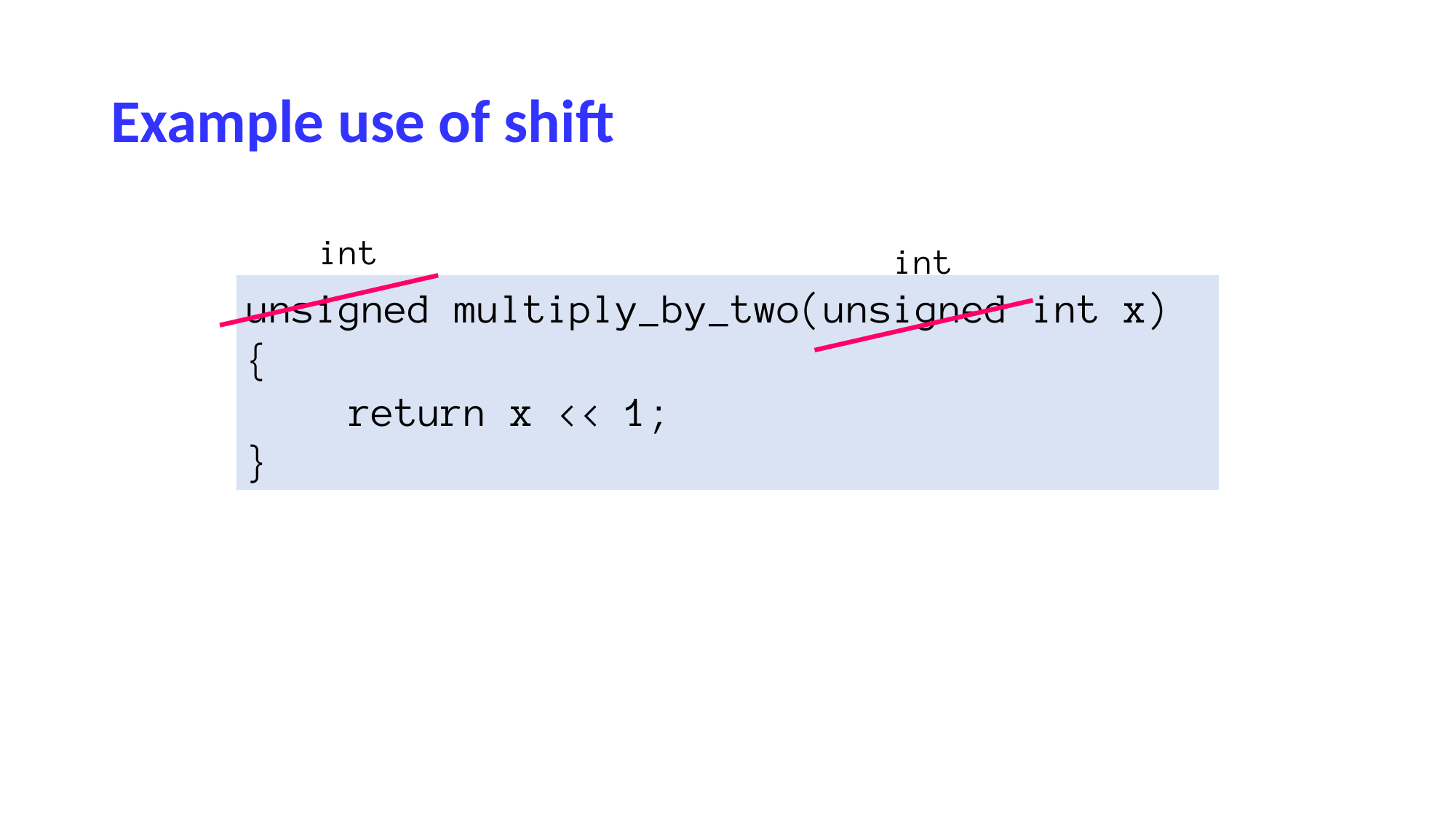

# Example use of shift
int
int
unsigned multiply_by_two(unsigned int x) {

}
return x << 1;